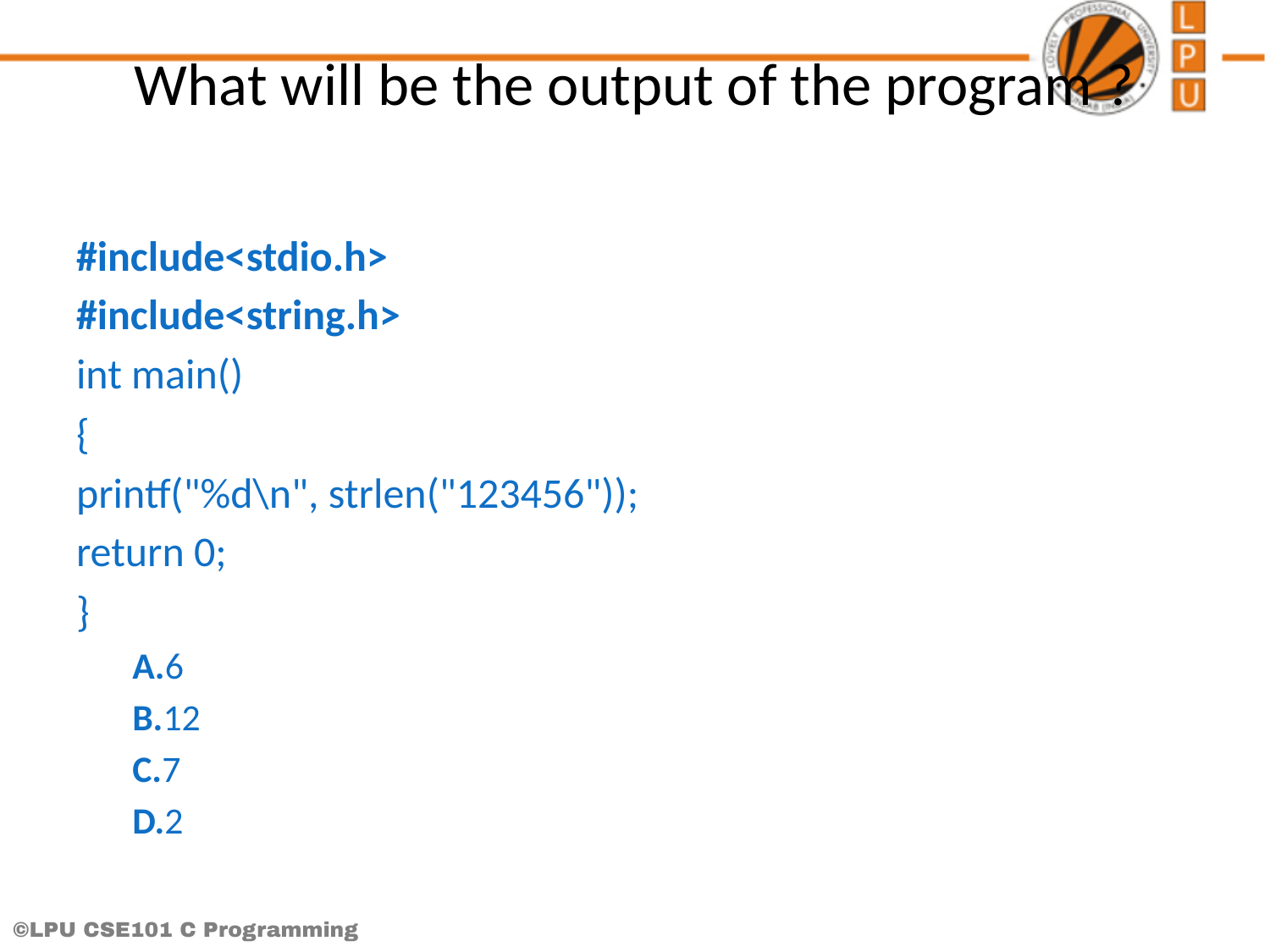

# What will be the output of the program ?
#include<stdio.h>
#include<string.h>
int main()
{
printf("%d\n", strlen("123456"));
return 0;
}
A.6
B.12
C.7
D.2